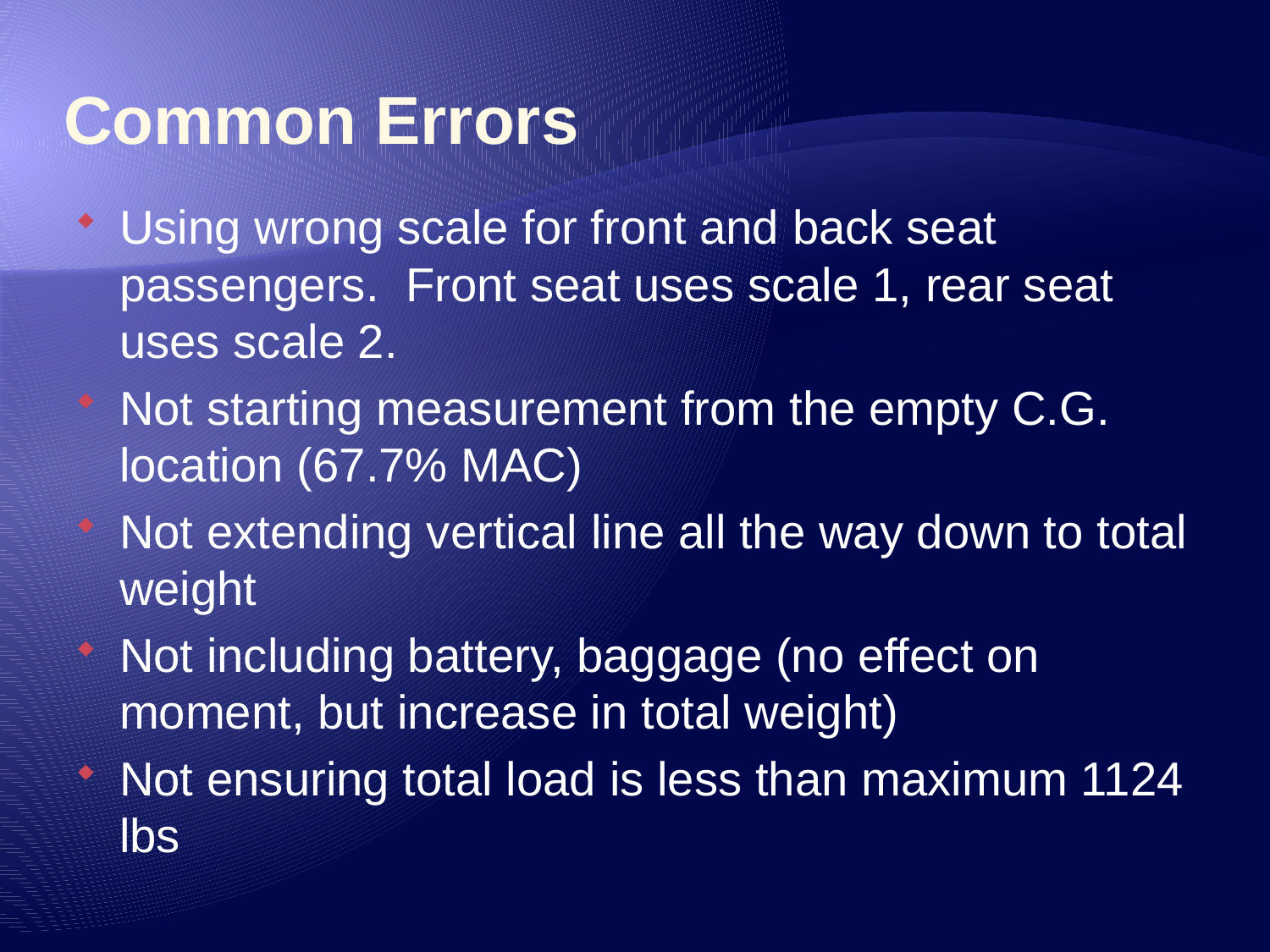

# Common Errors
Using wrong scale for front and back seat passengers.  Front seat uses scale 1, rear seat uses scale 2.
Not starting measurement from the empty C.G. location (67.7% MAC)
Not extending vertical line all the way down to total weight
Not including battery, baggage (no effect on moment, but increase in total weight)
Not ensuring total load is less than maximum 1124 lbs